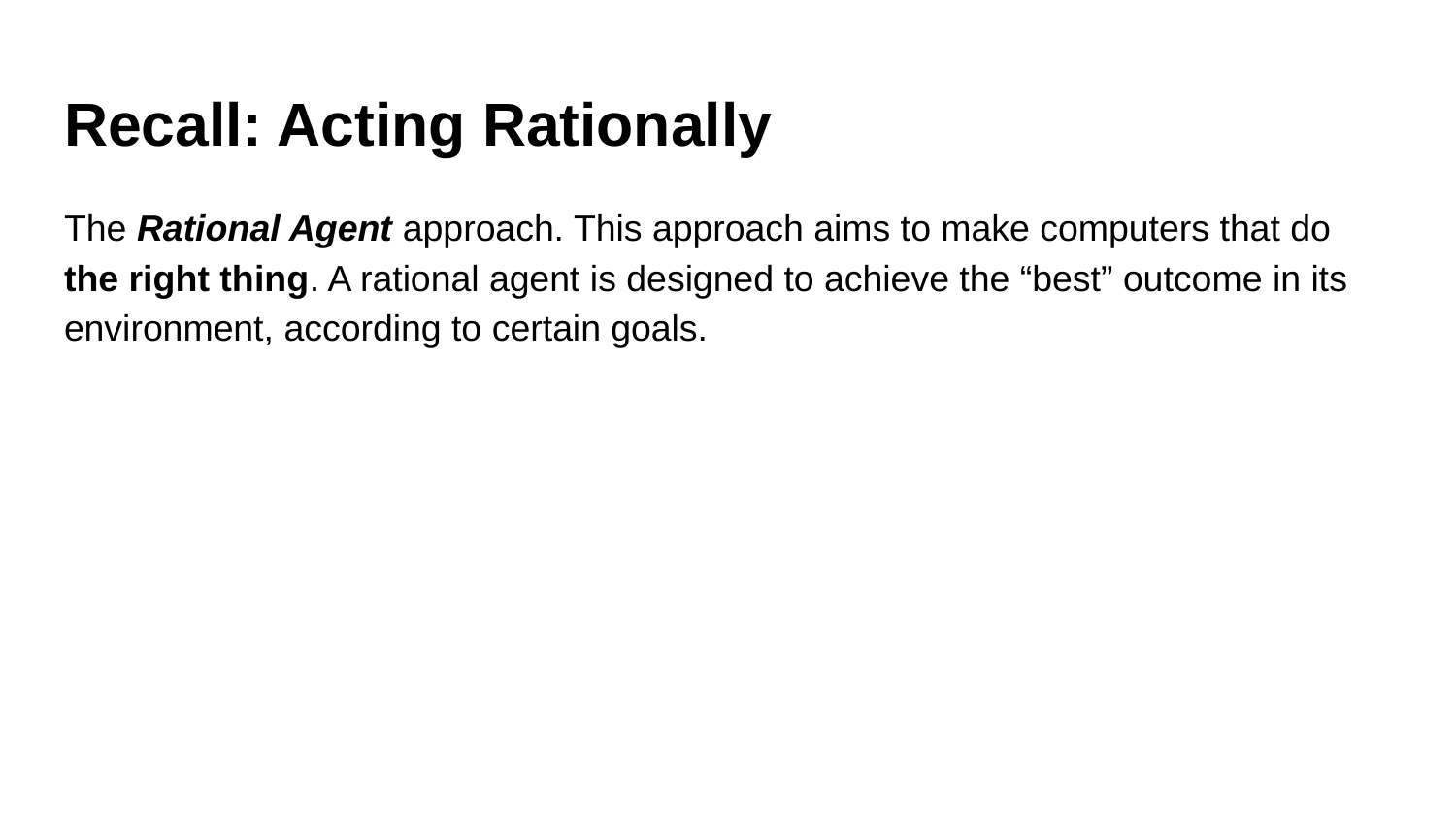

# Recall: Acting Rationally
The Rational Agent approach. This approach aims to make computers that do the right thing. A rational agent is designed to achieve the “best” outcome in its environment, according to certain goals.